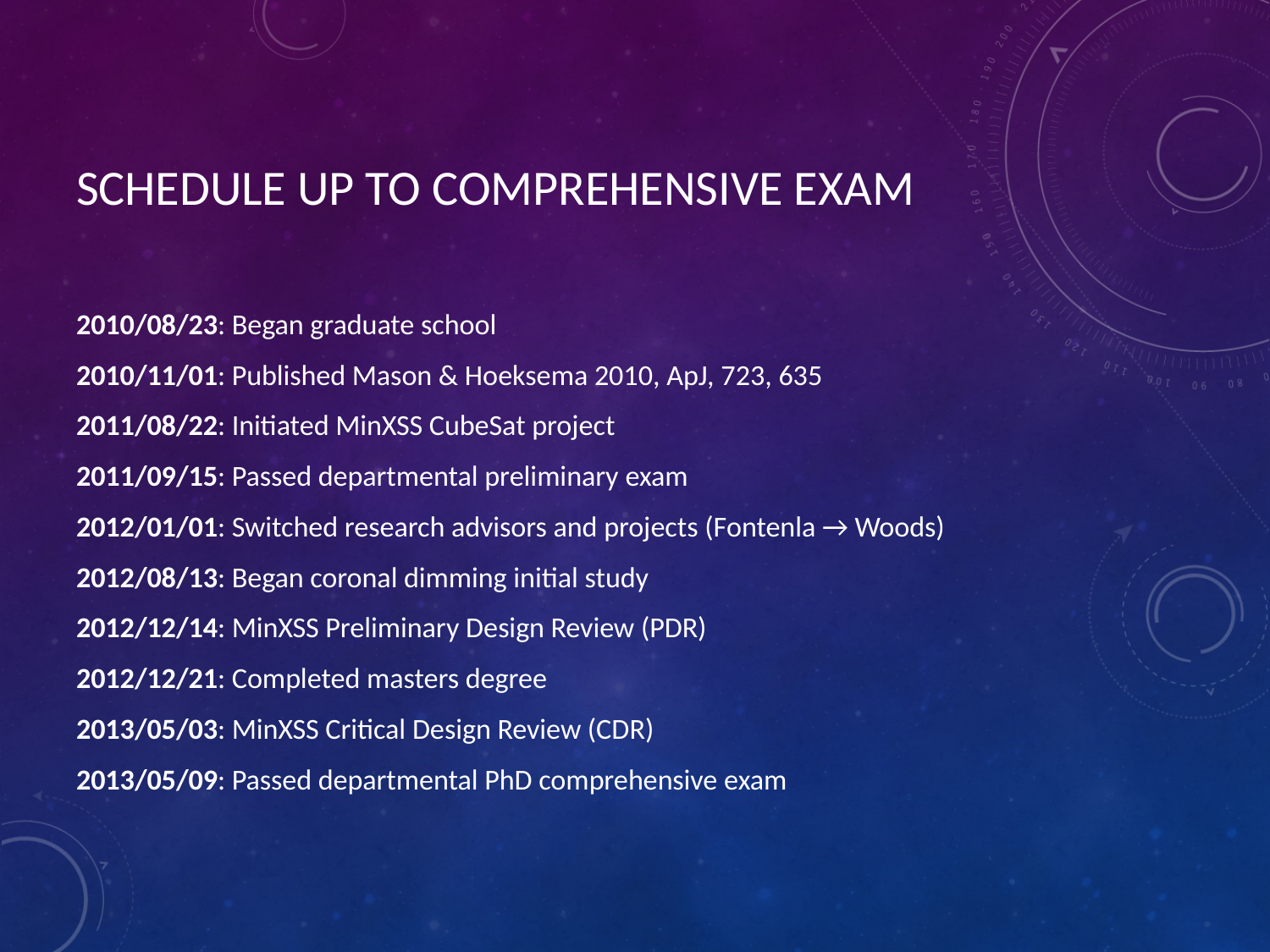

# Schedule Up to Comprehensive Exam
2010/08/23: Began graduate school
2010/11/01: Published Mason & Hoeksema 2010, ApJ, 723, 635
2011/08/22: Initiated MinXSS CubeSat project
2011/09/15: Passed departmental preliminary exam
2012/01/01: Switched research advisors and projects (Fontenla → Woods)
2012/08/13: Began coronal dimming initial study
2012/12/14: MinXSS Preliminary Design Review (PDR)
2012/12/21: Completed masters degree
2013/05/03: MinXSS Critical Design Review (CDR)
2013/05/09: Passed departmental PhD comprehensive exam